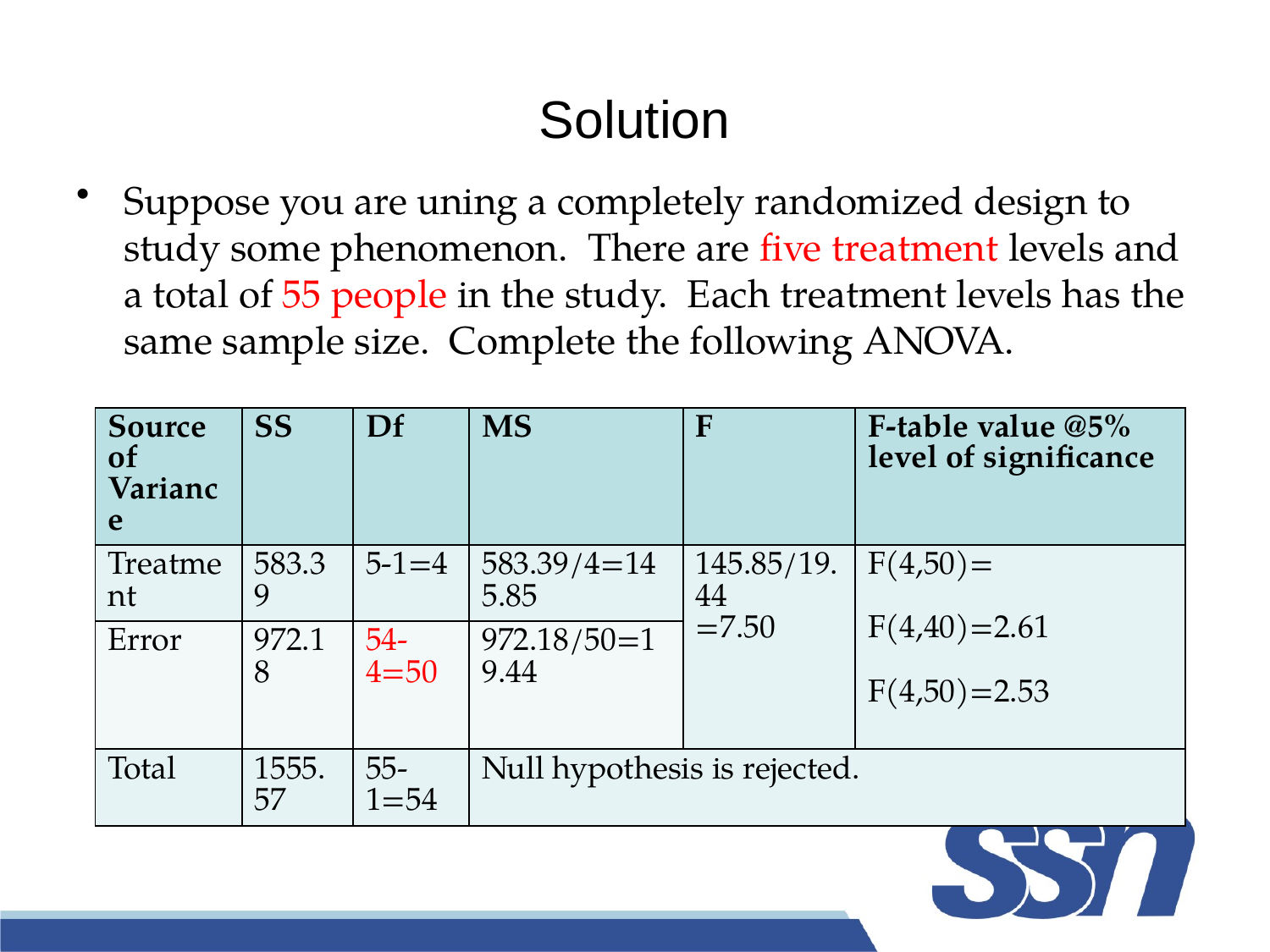

# Solution
Suppose you are uning a completely randomized design to study some phenomenon.  There are five treatment levels and a total of 55 people in the study.  Each treatment levels has the same sample size.  Complete the following ANOVA.

| Source of Variance | SS | Df | MS | F | F-table value @5% level of significance |
| --- | --- | --- | --- | --- | --- |
| Treatment | 583.39 | 5-1=4 | 583.39/4=145.85 | 145.85/19.44 =7.50 | F(4,50)= F(4,40)=2.61 F(4,50)=2.53 |
| Error | 972.18 | 54-4=50 | 972.18/50=19.44 |  |  |
| Total | 1555.57 | 55-1=54 | Null hypothesis is rejected. |  |  |